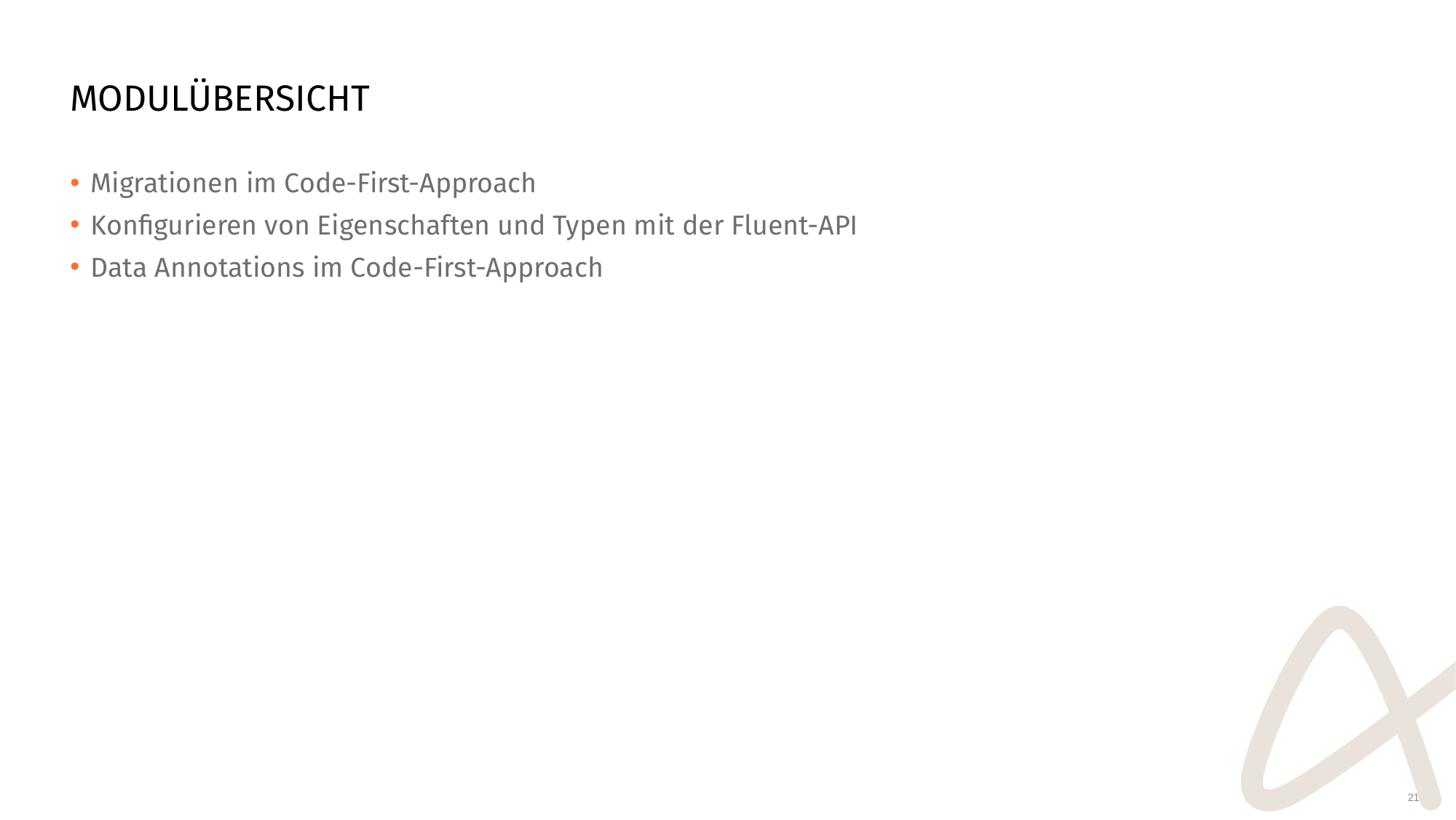

# Modulübersicht
Migrationen im Code-First-Approach
Konfigurieren von Eigenschaften und Typen mit der Fluent-API
Data Annotations im Code-First-Approach
21